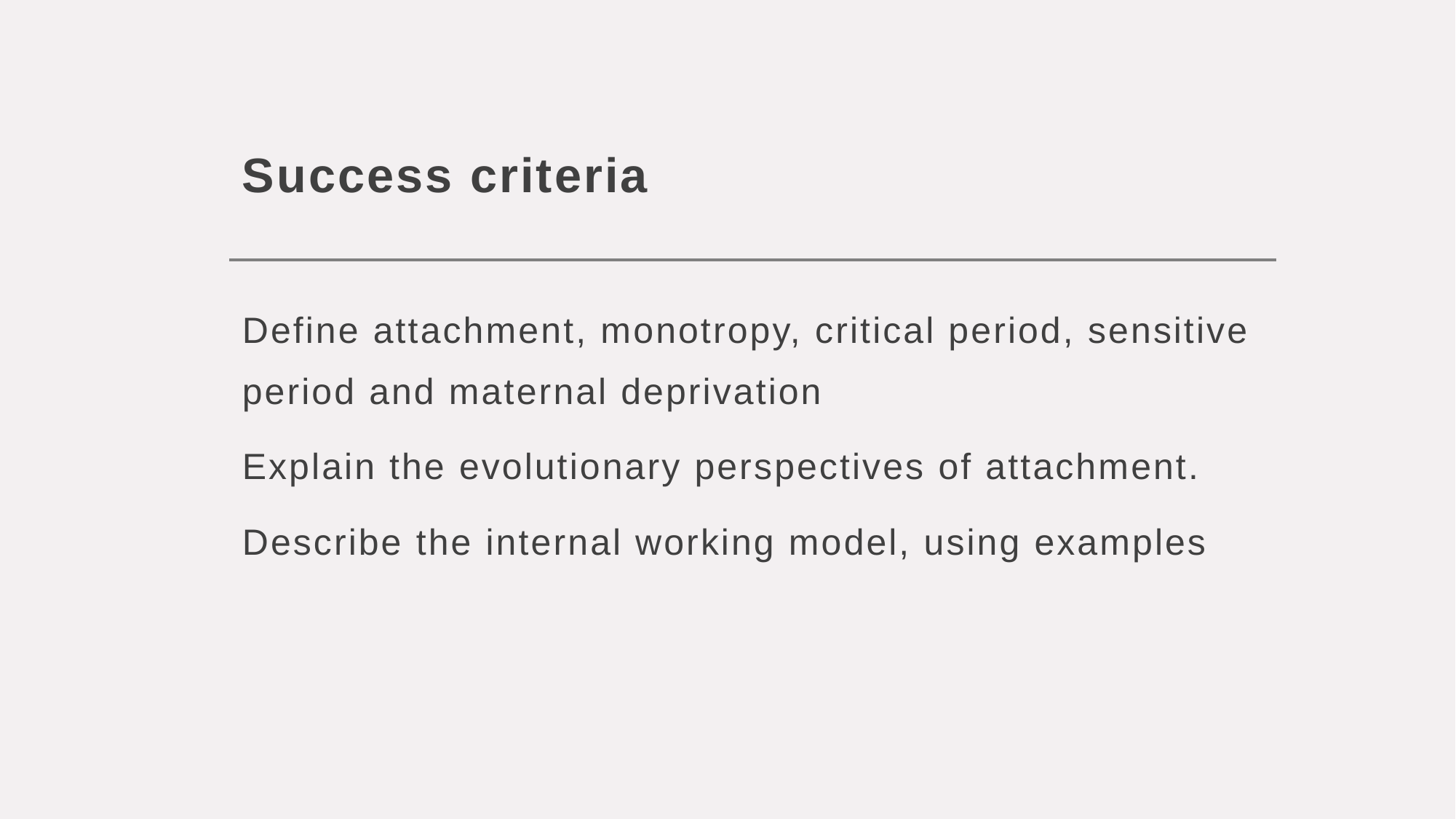

# Success criteria
Define attachment, monotropy, critical period, sensitive period and maternal deprivation
Explain the evolutionary perspectives of attachment.
Describe the internal working model, using examples